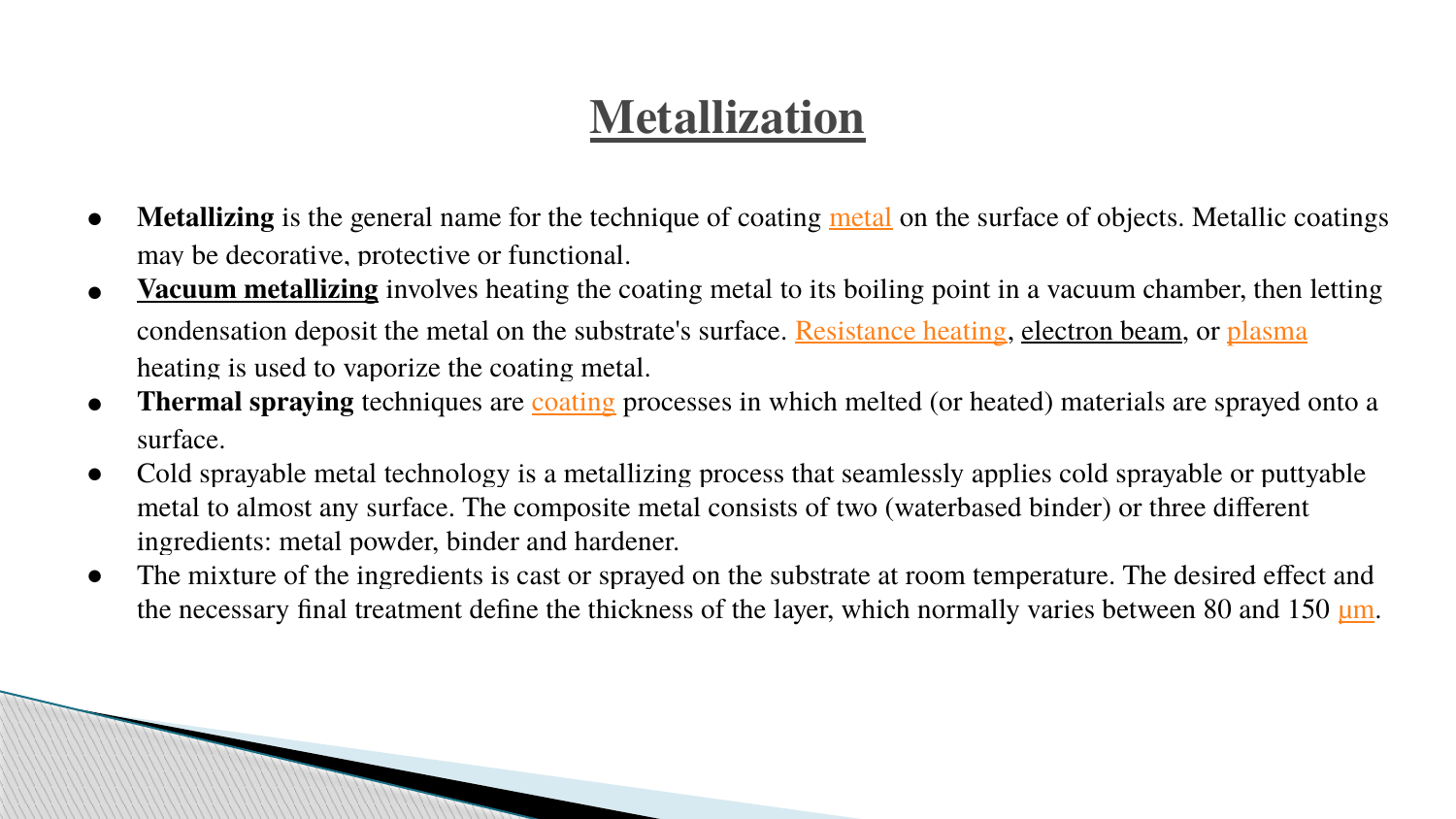

# Metallization
Metallizing is the general name for the technique of coating metal on the surface of objects. Metallic coatings may be decorative, protective or functional.
Vacuum metallizing involves heating the coating metal to its boiling point in a vacuum chamber, then letting condensation deposit the metal on the substrate's surface. Resistance heating, electron beam, or plasma heating is used to vaporize the coating metal.
Thermal spraying techniques are coating processes in which melted (or heated) materials are sprayed onto a surface.
Cold sprayable metal technology is a metallizing process that seamlessly applies cold sprayable or puttyable metal to almost any surface. The composite metal consists of two (waterbased binder) or three different ingredients: metal powder, binder and hardener.
The mixture of the ingredients is cast or sprayed on the substrate at room temperature. The desired effect and the necessary final treatment define the thickness of the layer, which normally varies between 80 and 150 µm.